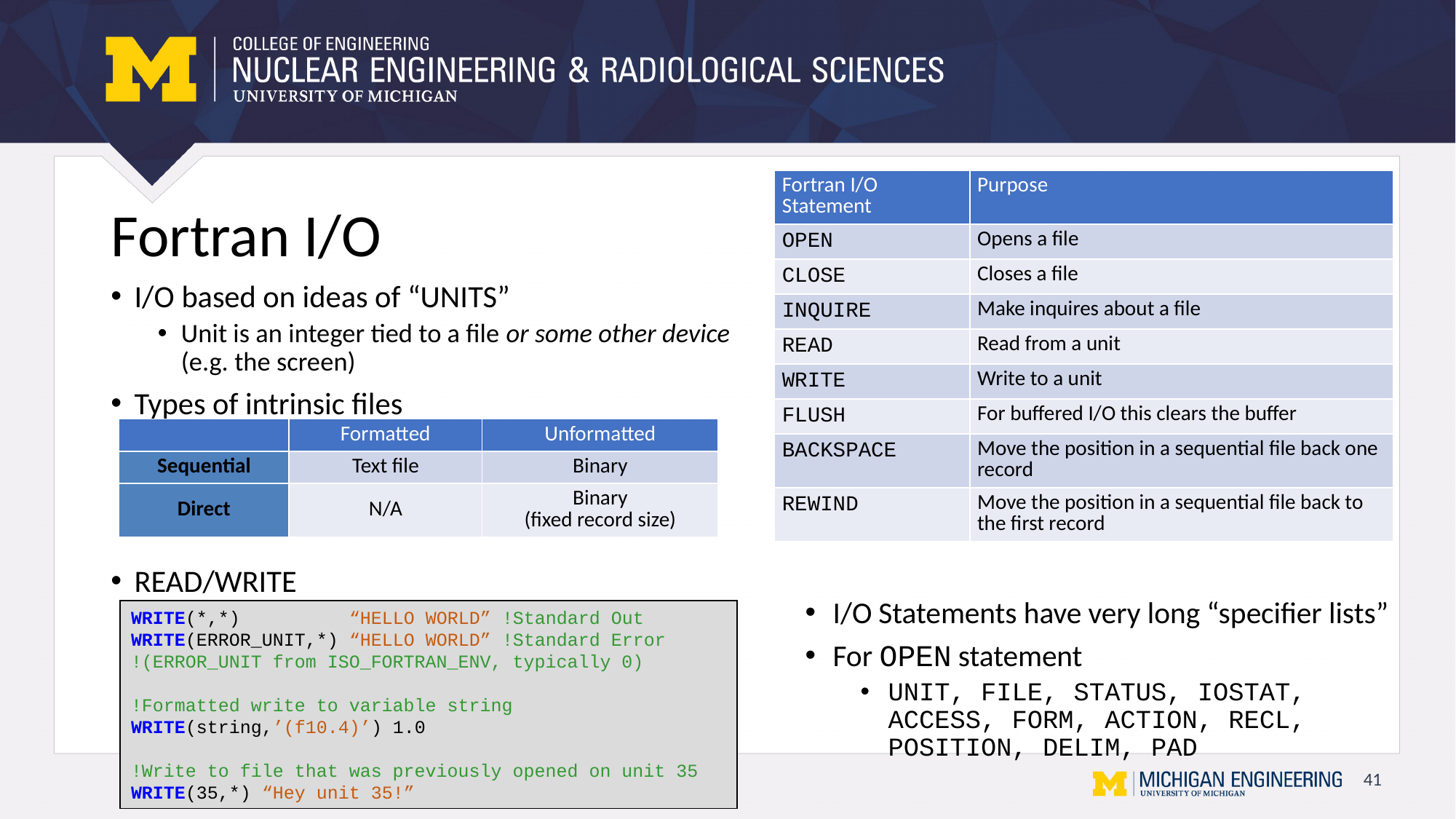

| Fortran I/O Statement | Purpose |
| --- | --- |
| OPEN | Opens a file |
| CLOSE | Closes a file |
| INQUIRE | Make inquires about a file |
| READ | Read from a unit |
| WRITE | Write to a unit |
| FLUSH | For buffered I/O this clears the buffer |
| BACKSPACE | Move the position in a sequential file back one record |
| REWIND | Move the position in a sequential file back to the first record |
# Fortran I/O
I/O based on ideas of “UNITS”
Unit is an integer tied to a file or some other device (e.g. the screen)
Types of intrinsic files

READ/WRITE
|  | Formatted | Unformatted |
| --- | --- | --- |
| Sequential | Text file | Binary |
| Direct | N/A | Binary (fixed record size) |
I/O Statements have very long “specifier lists”
For OPEN statement
UNIT, FILE, STATUS, IOSTAT, ACCESS, FORM, ACTION, RECL, POSITION, DELIM, PAD
WRITE(*,*)          “HELLO WORLD” !Standard Out
WRITE(ERROR_UNIT,*) “HELLO WORLD” !Standard Error
!(ERROR_UNIT from ISO_FORTRAN_ENV, typically 0)

!Formatted write to variable string
WRITE(string,’(f10.4)’) 1.0

!Write to file that was previously opened on unit 35
WRITE(35,*) “Hey unit 35!”